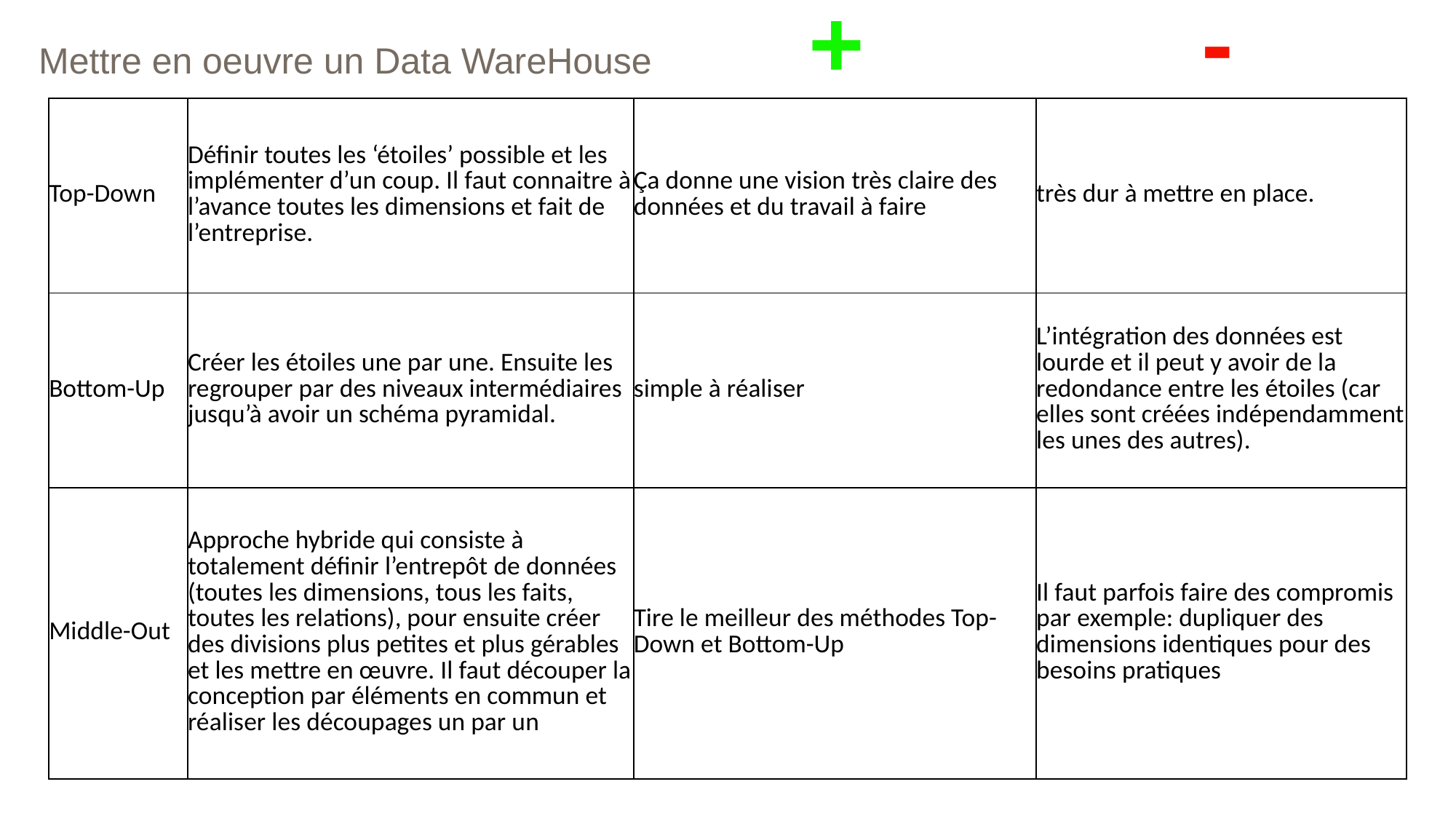

+
-
Mettre en oeuvre un Data WareHouse
| Top-Down | Définir toutes les ‘étoiles’ possible et les implémenter d’un coup. Il faut connaitre à l’avance toutes les dimensions et fait de l’entreprise. | Ça donne une vision très claire des données et du travail à faire | très dur à mettre en place. |
| --- | --- | --- | --- |
| Bottom-Up | Créer les étoiles une par une. Ensuite les regrouper par des niveaux intermédiaires jusqu’à avoir un schéma pyramidal. | simple à réaliser | L’intégration des données est lourde et il peut y avoir de la redondance entre les étoiles (car elles sont créées indépendamment les unes des autres). |
| Middle-Out | Approche hybride qui consiste à totalement définir l’entrepôt de données (toutes les dimensions, tous les faits, toutes les relations), pour ensuite créer des divisions plus petites et plus gérables et les mettre en œuvre. Il faut découper la conception par éléments en commun et réaliser les découpages un par un | Tire le meilleur des méthodes Top-Down et Bottom-Up | Il faut parfois faire des compromis par exemple: dupliquer des dimensions identiques pour des besoins pratiques |